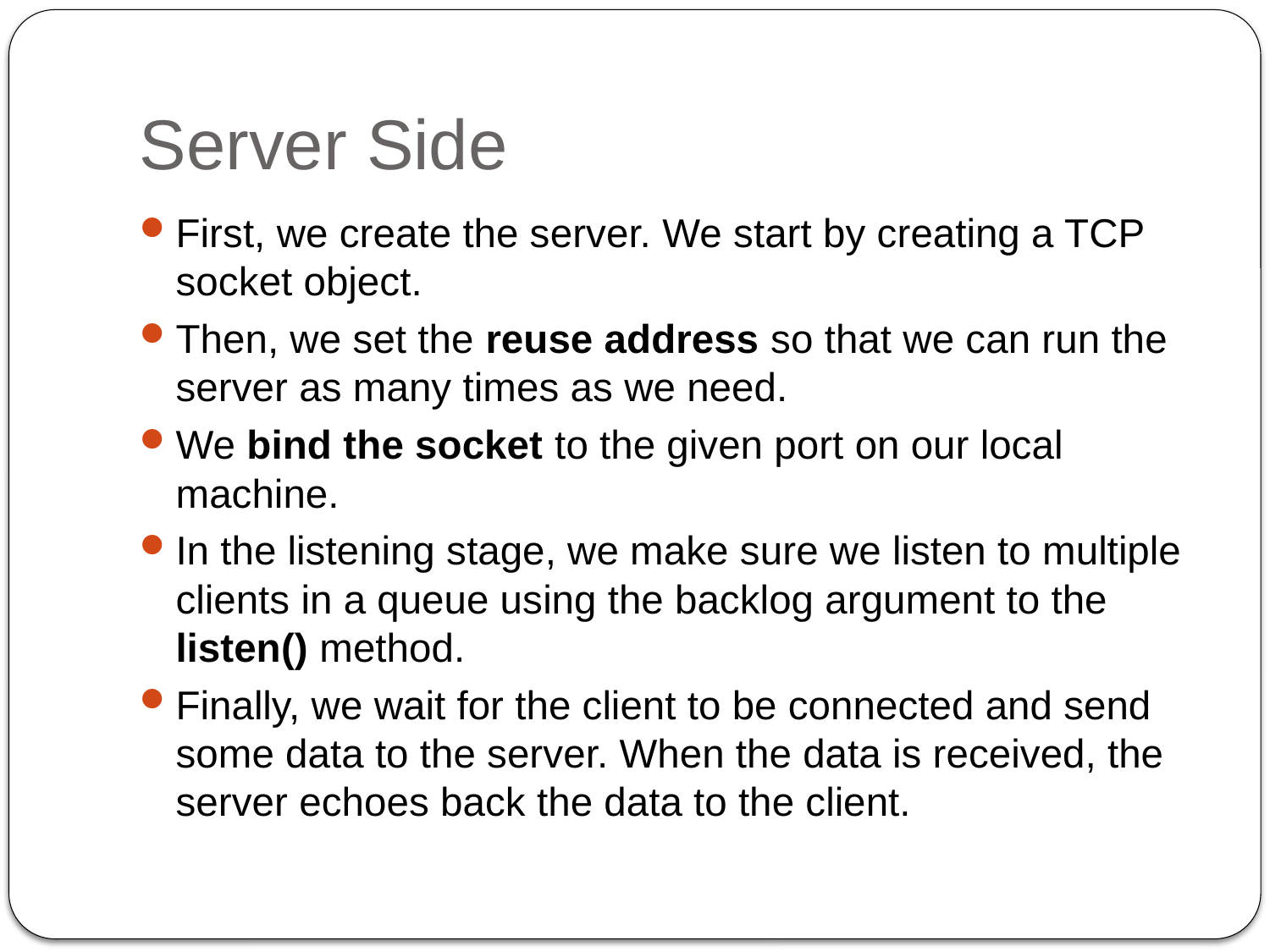

# Server Side
First, we create the server. We start by creating a TCP socket object.
Then, we set the reuse address so that we can run the server as many times as we need.
We bind the socket to the given port on our local machine.
In the listening stage, we make sure we listen to multiple clients in a queue using the backlog argument to the listen() method.
Finally, we wait for the client to be connected and send some data to the server. When the data is received, the server echoes back the data to the client.